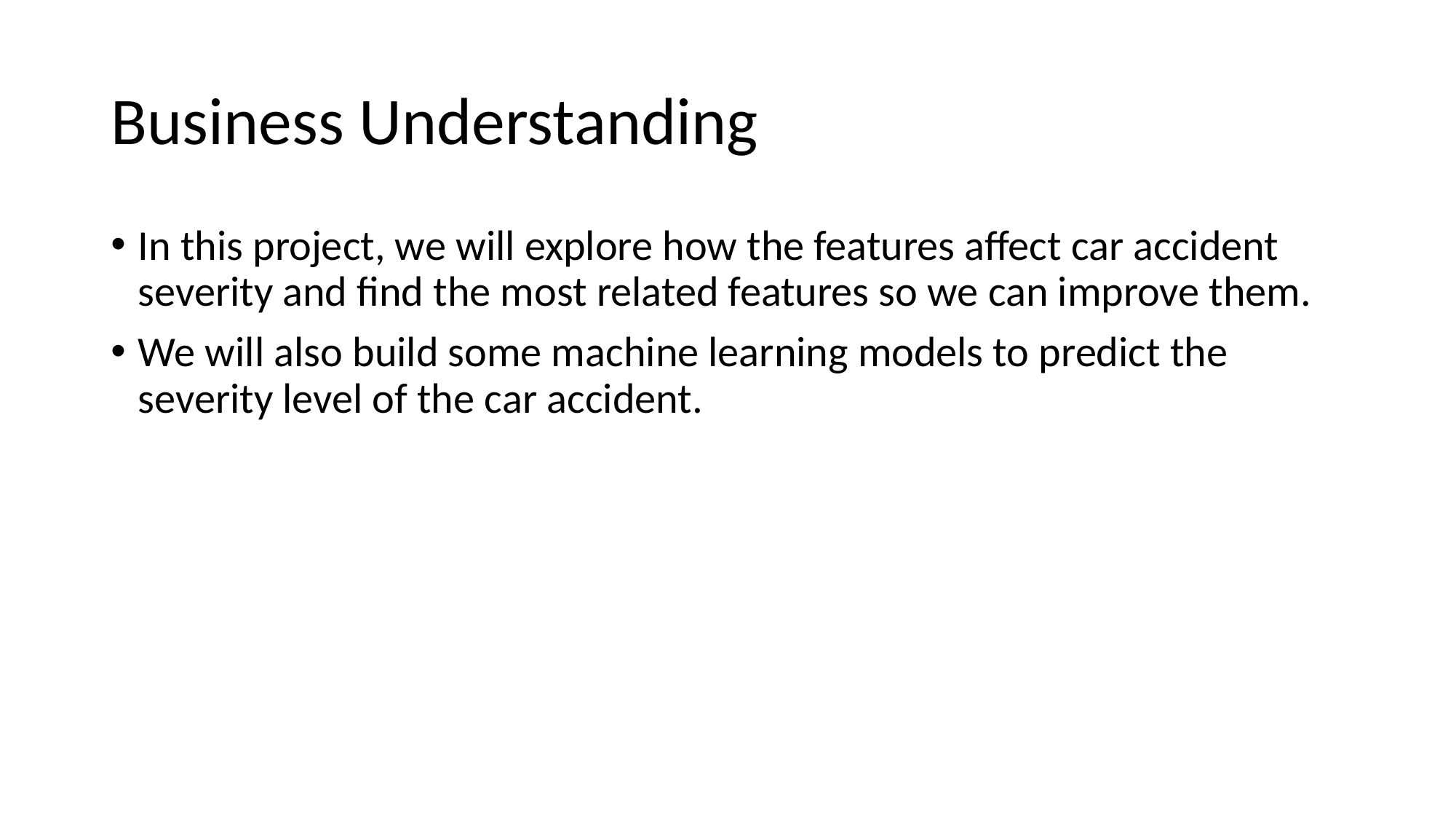

# Business Understanding
In this project, we will explore how the features affect car accident severity and find the most related features so we can improve them.
We will also build some machine learning models to predict the severity level of the car accident.